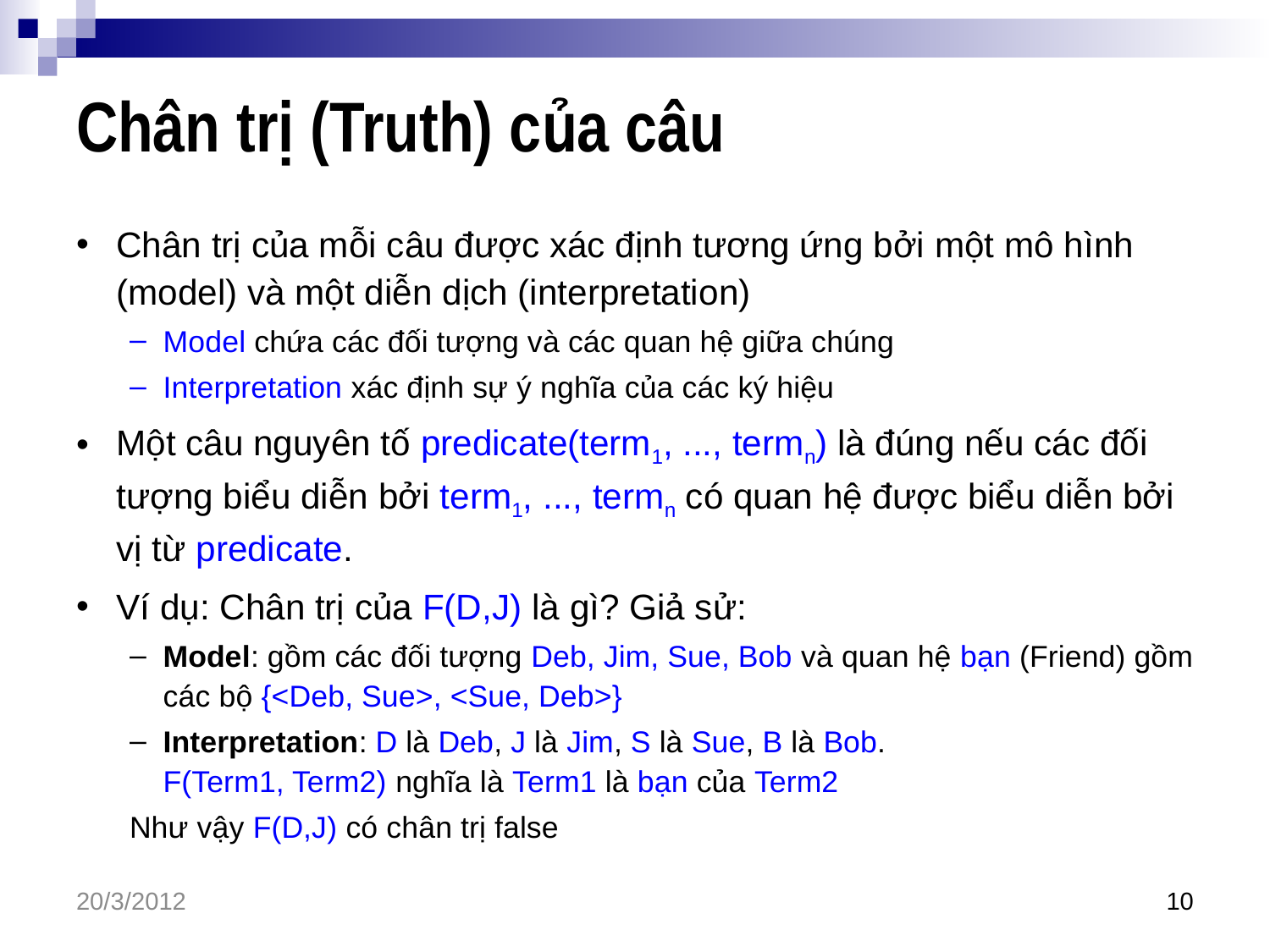

# Chân trị (Truth) của câu
Chân trị của mỗi câu được xác định tương ứng bởi một mô hình (model) và một diễn dịch (interpretation)
Model chứa các đối tượng và các quan hệ giữa chúng
Interpretation xác định sự ý nghĩa của các ký hiệu
Một câu nguyên tố predicate(term1, ..., termn) là đúng nếu các đối tượng biểu diễn bởi term1, ..., termn có quan hệ được biểu diễn bởi vị từ predicate.
Ví dụ: Chân trị của F(D,J) là gì? Giả sử:
Model: gồm các đối tượng Deb, Jim, Sue, Bob và quan hệ bạn (Friend) gồm các bộ {<Deb, Sue>, <Sue, Deb>}
Interpretation: D là Deb, J là Jim, S là Sue, B là Bob.
F(Term1, Term2) nghĩa là Term1 là bạn của Term2
Như vậy F(D,J) có chân trị false
20/3/2012
10